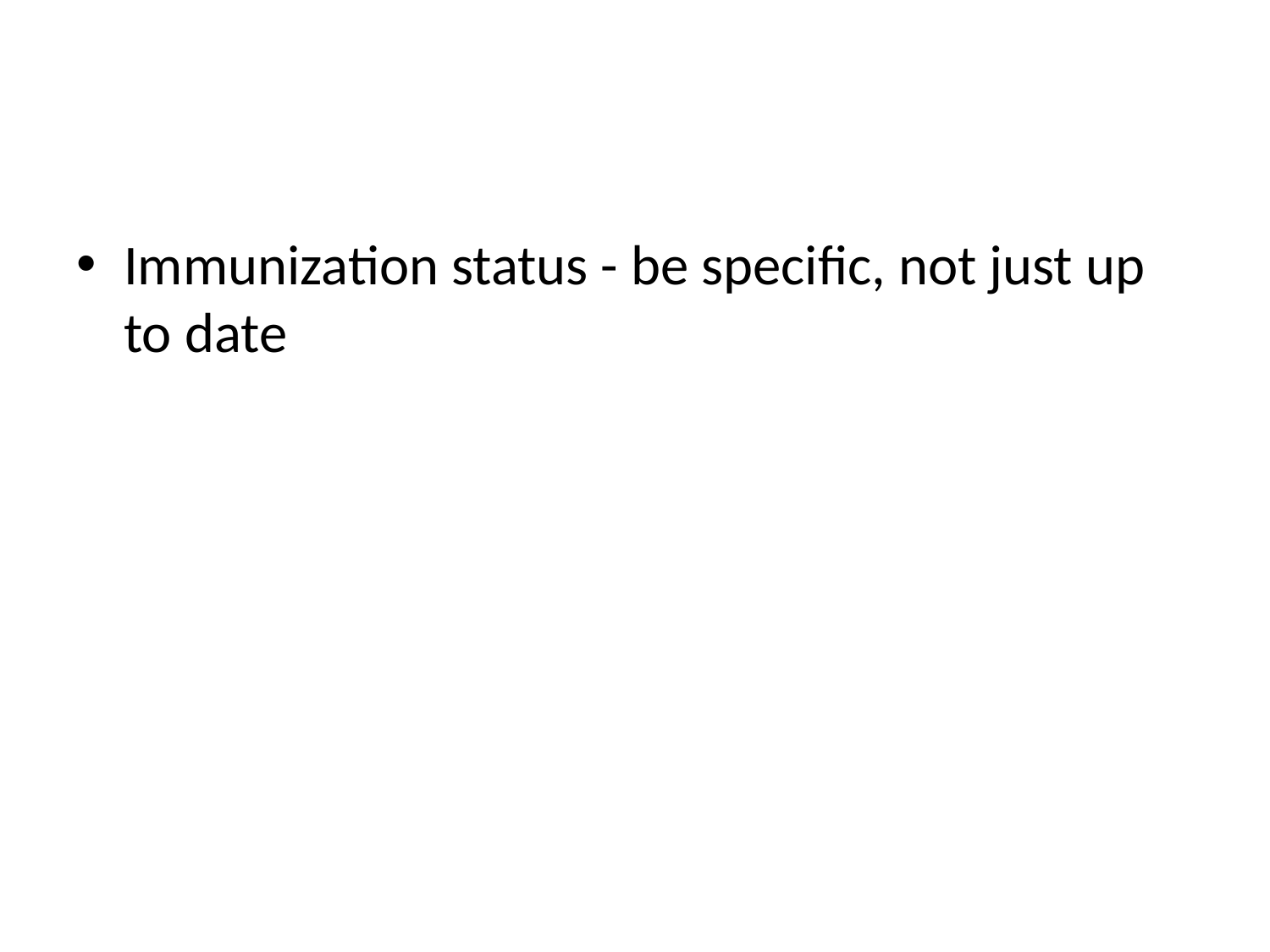

#
Immunization status - be specific, not just up to date